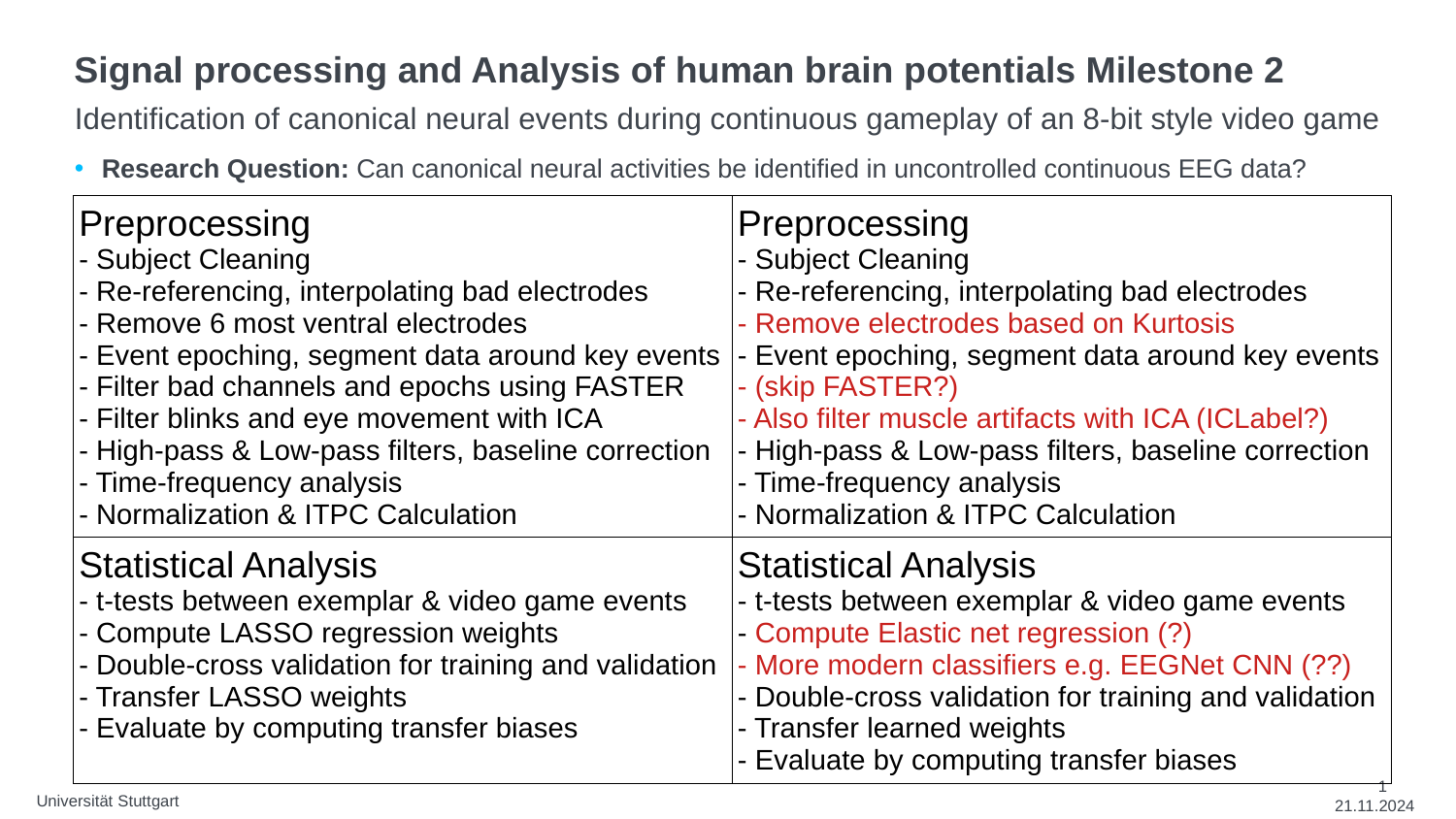

# Signal processing and Analysis of human brain potentials Milestone 2
Identification of canonical neural events during continuous gameplay of an 8-bit style video game

Research Question: Can canonical neural activities be identified in uncontrolled continuous EEG data?

| Preprocessing - Subject Cleaning - Re-referencing, interpolating bad electrodes - Remove 6 most ventral electrodes - Event epoching, segment data around key events - Filter bad channels and epochs using FASTER - Filter blinks and eye movement with ICA - High-pass & Low-pass filters, baseline correction - Time-frequency analysis - Normalization & ITPC Calculation | Preprocessing - Subject Cleaning - Re-referencing, interpolating bad electrodes - Remove electrodes based on Kurtosis - Event epoching, segment data around key events - (skip FASTER?) - Also filter muscle artifacts with ICA (ICLabel?) - High-pass & Low-pass filters, baseline correction - Time-frequency analysis - Normalization & ITPC Calculation |
| --- | --- |
| Statistical Analysis - t-tests between exemplar & video game events - Compute LASSO regression weights - Double-cross validation for training and validation - Transfer LASSO weights - Evaluate by computing transfer biases | Statistical Analysis - t-tests between exemplar & video game events - Compute Elastic net regression (?) - More modern classifiers e.g. EEGNet CNN (??) - Double-cross validation for training and validation - Transfer learned weights - Evaluate by computing transfer biases |

1
Universität Stuttgart
21.11.2024